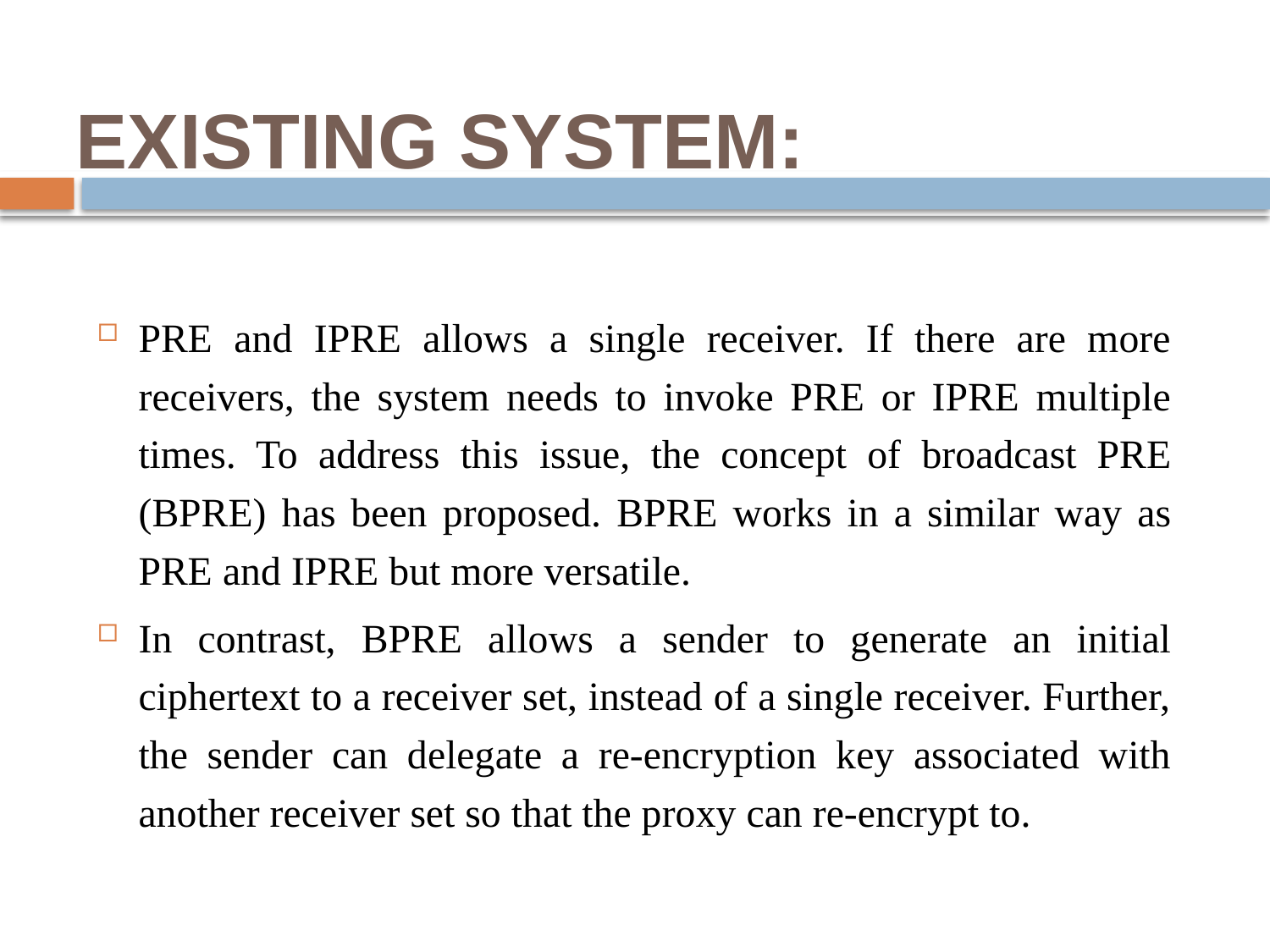

# EXISTING SYSTEM:
PRE and IPRE allows a single receiver. If there are more receivers, the system needs to invoke PRE or IPRE multiple times. To address this issue, the concept of broadcast PRE (BPRE) has been proposed. BPRE works in a similar way as PRE and IPRE but more versatile.
In contrast, BPRE allows a sender to generate an initial ciphertext to a receiver set, instead of a single receiver. Further, the sender can delegate a re-encryption key associated with another receiver set so that the proxy can re-encrypt to.